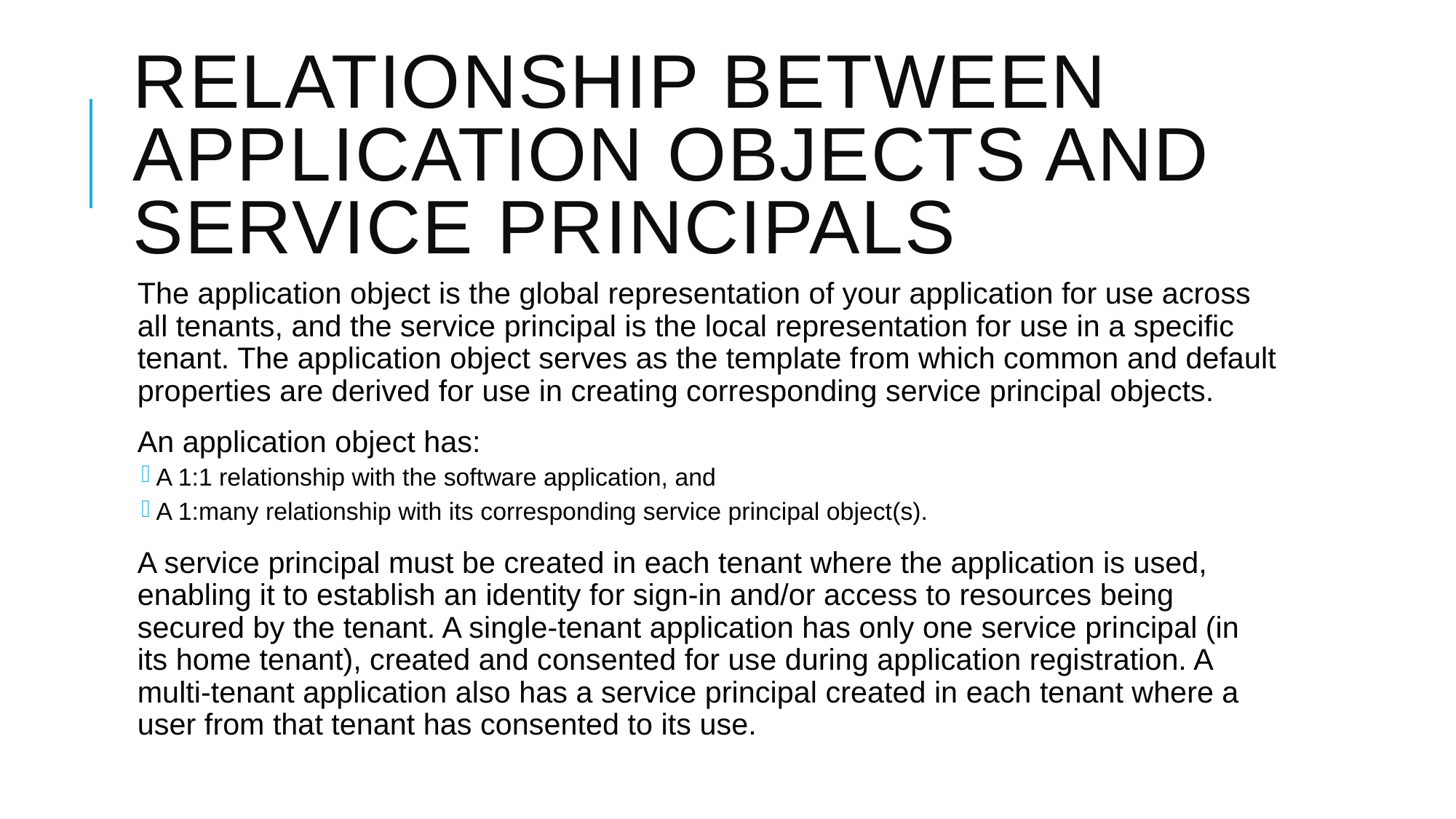

# Relationship between application objects and service principals
The application object is the global representation of your application for use across all tenants, and the service principal is the local representation for use in a specific tenant. The application object serves as the template from which common and default properties are derived for use in creating corresponding service principal objects.
An application object has:
A 1:1 relationship with the software application, and
A 1:many relationship with its corresponding service principal object(s).
A service principal must be created in each tenant where the application is used, enabling it to establish an identity for sign-in and/or access to resources being secured by the tenant. A single-tenant application has only one service principal (in its home tenant), created and consented for use during application registration. A multi-tenant application also has a service principal created in each tenant where a user from that tenant has consented to its use.